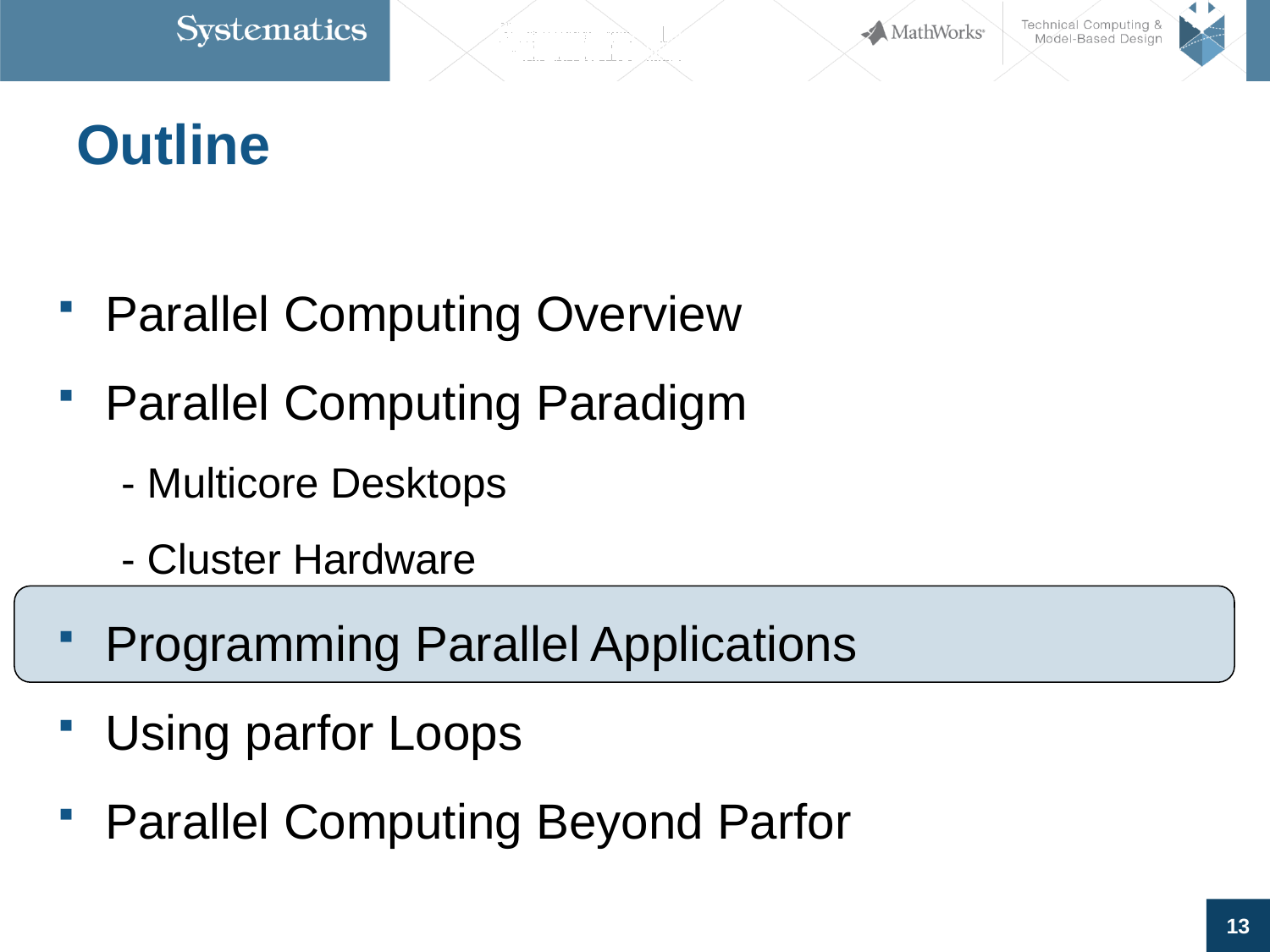

# Outline
Parallel Computing Overview
Parallel Computing Paradigm
- Multicore Desktops
- Cluster Hardware
Programming Parallel Applications
Using parfor Loops
Parallel Computing Beyond Parfor